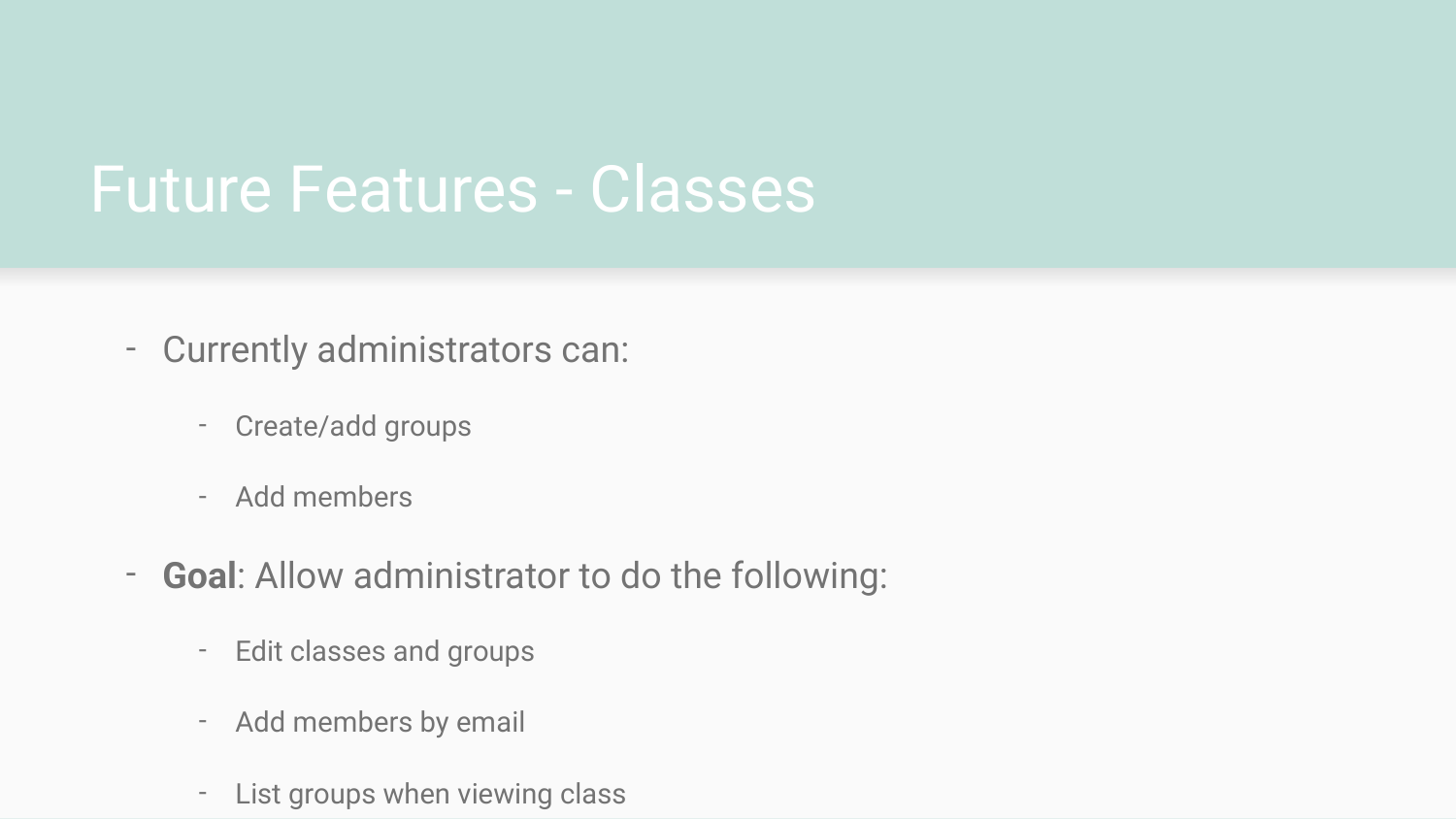

# Future Features - Classes
Currently administrators can:
Create/add groups
Add members
Goal: Allow administrator to do the following:
Edit classes and groups
Add members by email
List groups when viewing class
List members when viewing groups